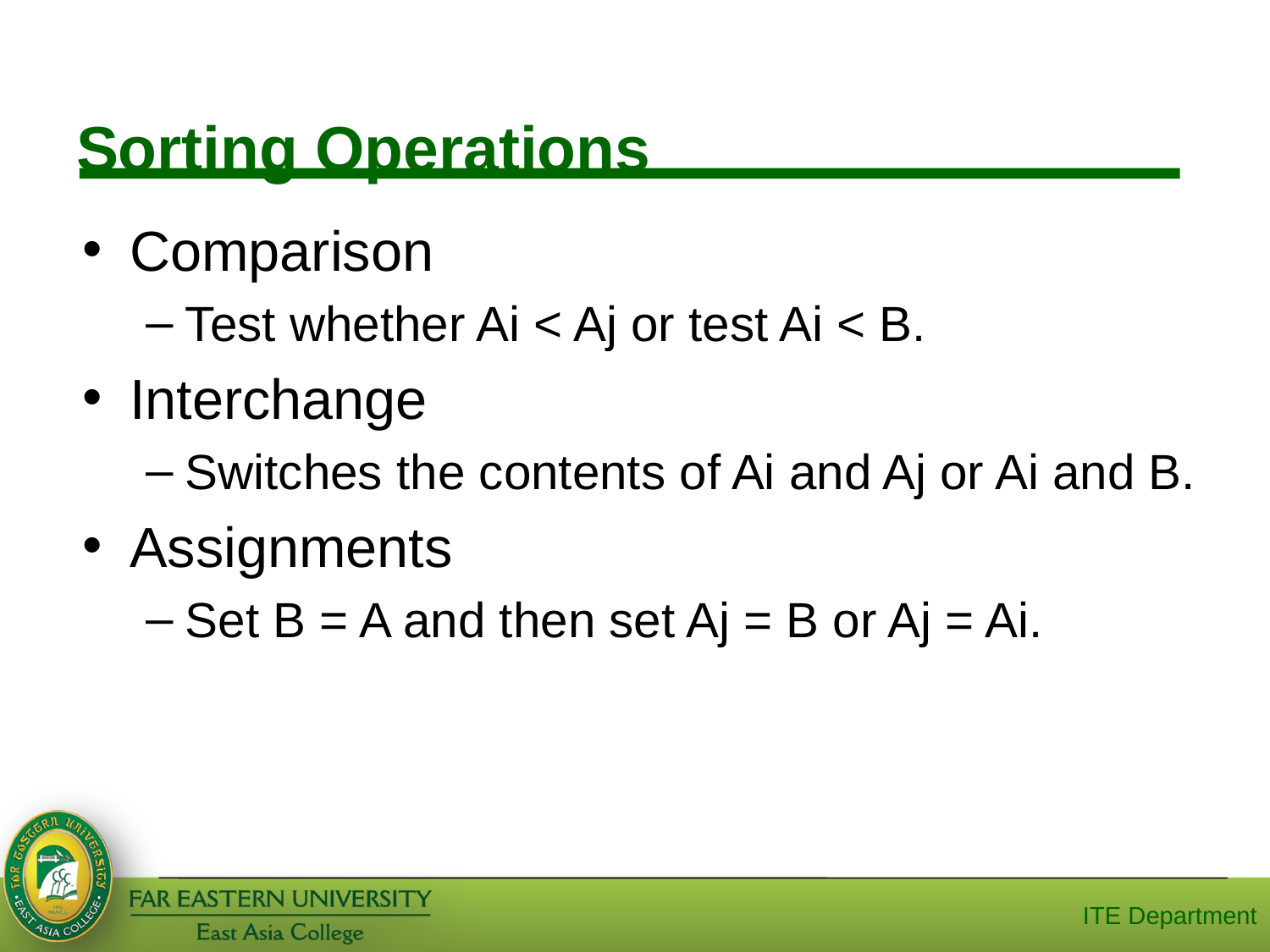

# Sorting Operations
Comparison
Test whether Ai < Aj or test Ai < B.
Interchange
Switches the contents of Ai and Aj or Ai and B.
Assignments
Set B = A and then set Aj = B or Aj = Ai.